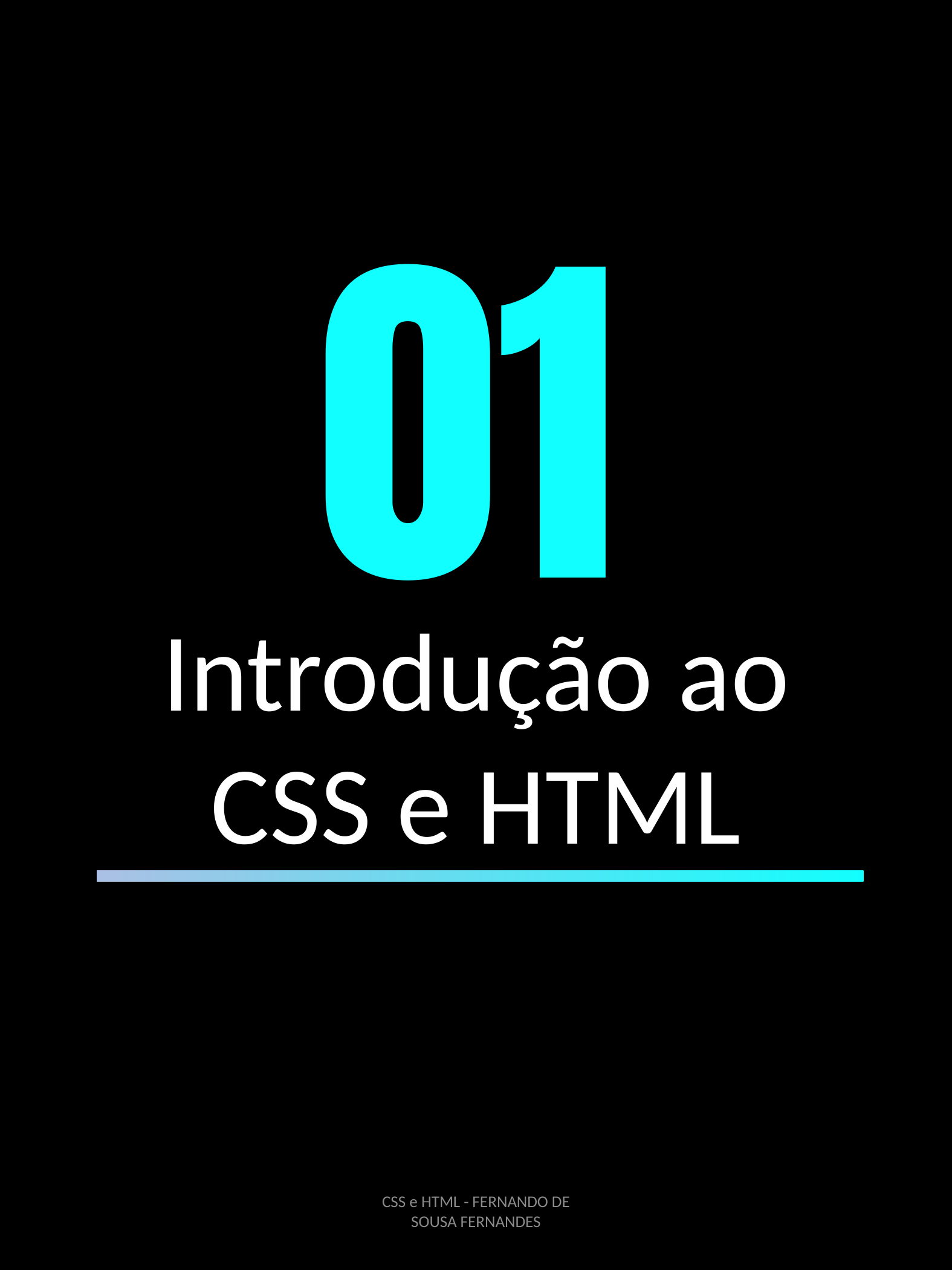

01
Introdução ao CSS e HTML

CSS e HTML - FERNANDO DE SOUSA FERNANDES
4